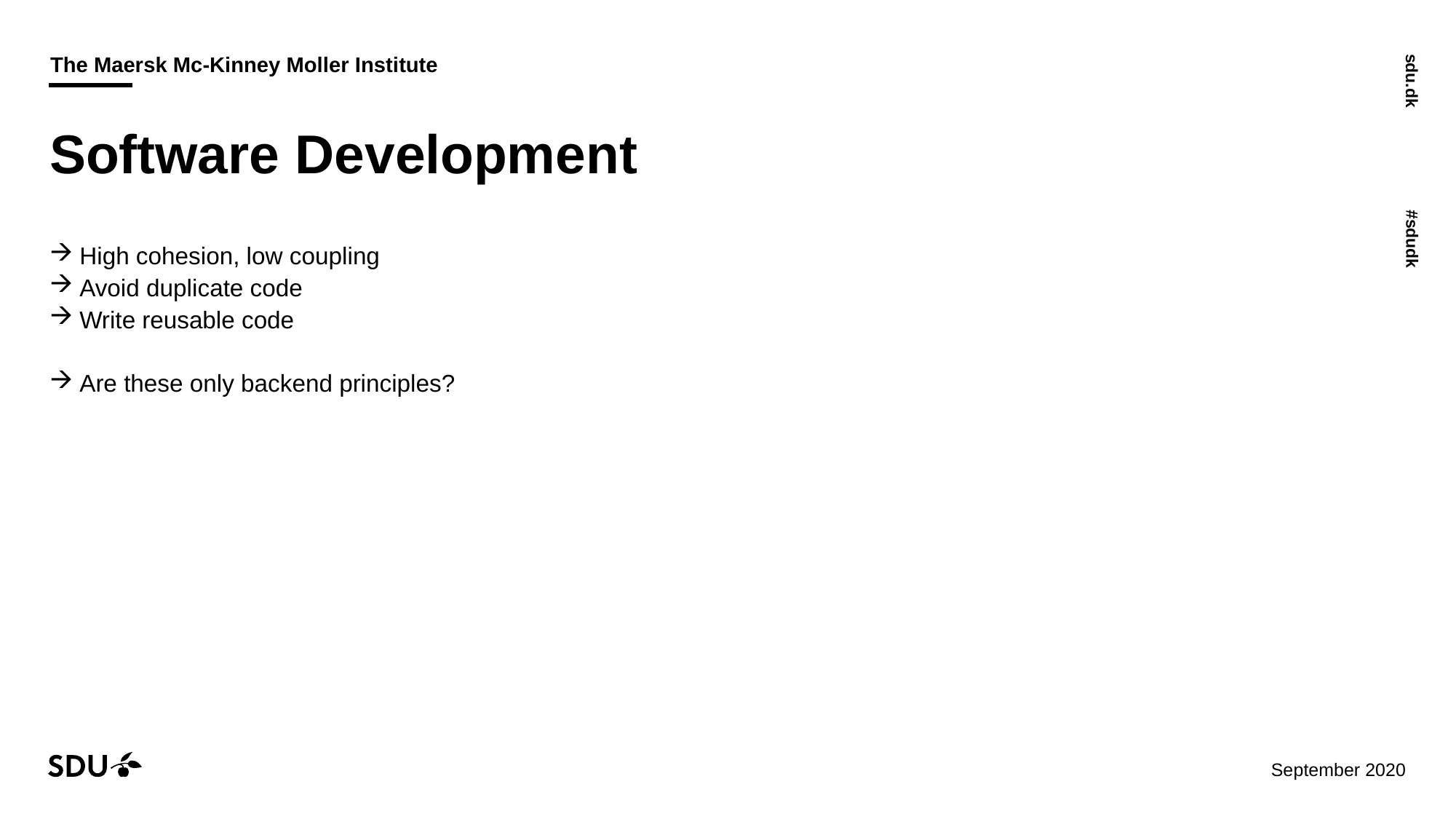

# Software Development
High cohesion, low coupling
Avoid duplicate code
Write reusable code

Are these only backend principles?

07/12/2020
7